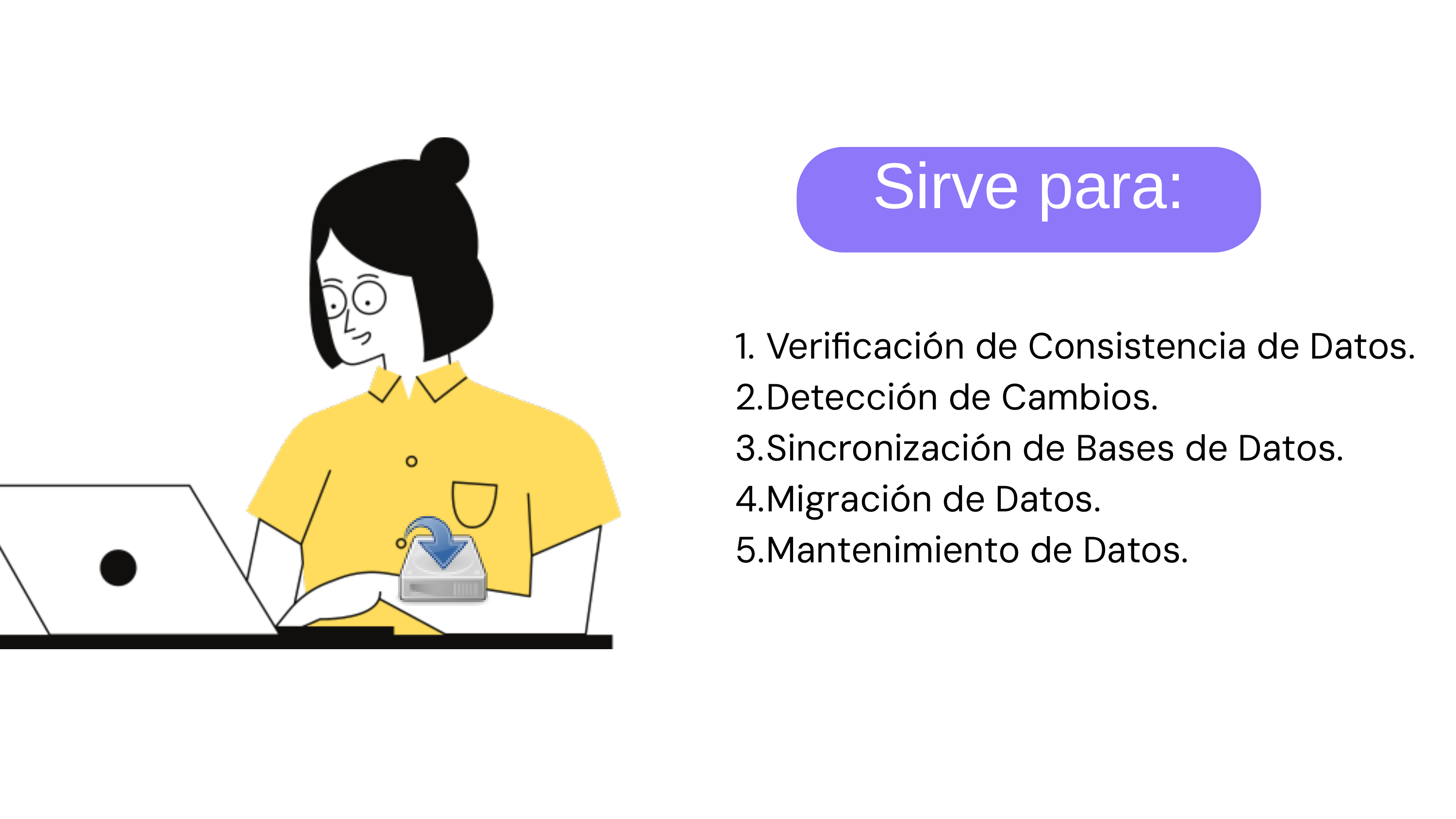

Sirve para:
Verificación de Consistencia de Datos.
Detección de Cambios.
Sincronización de Bases de Datos.
Migración de Datos.
Mantenimiento de Datos.